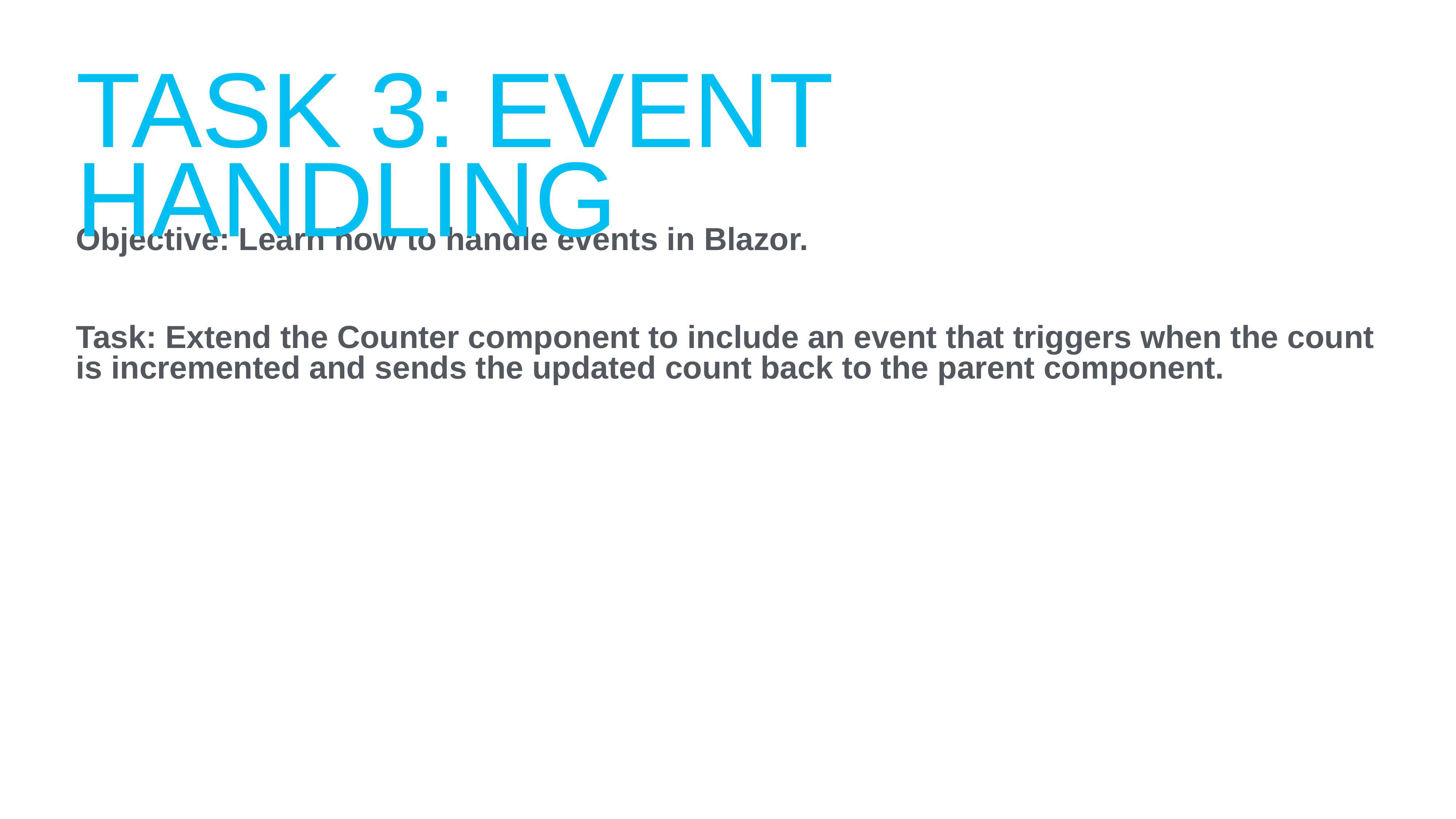

# Task 3: Event Handling
Objective: Learn how to handle events in Blazor.

Task: Extend the Counter component to include an event that triggers when the count is incremented and sends the updated count back to the parent component.